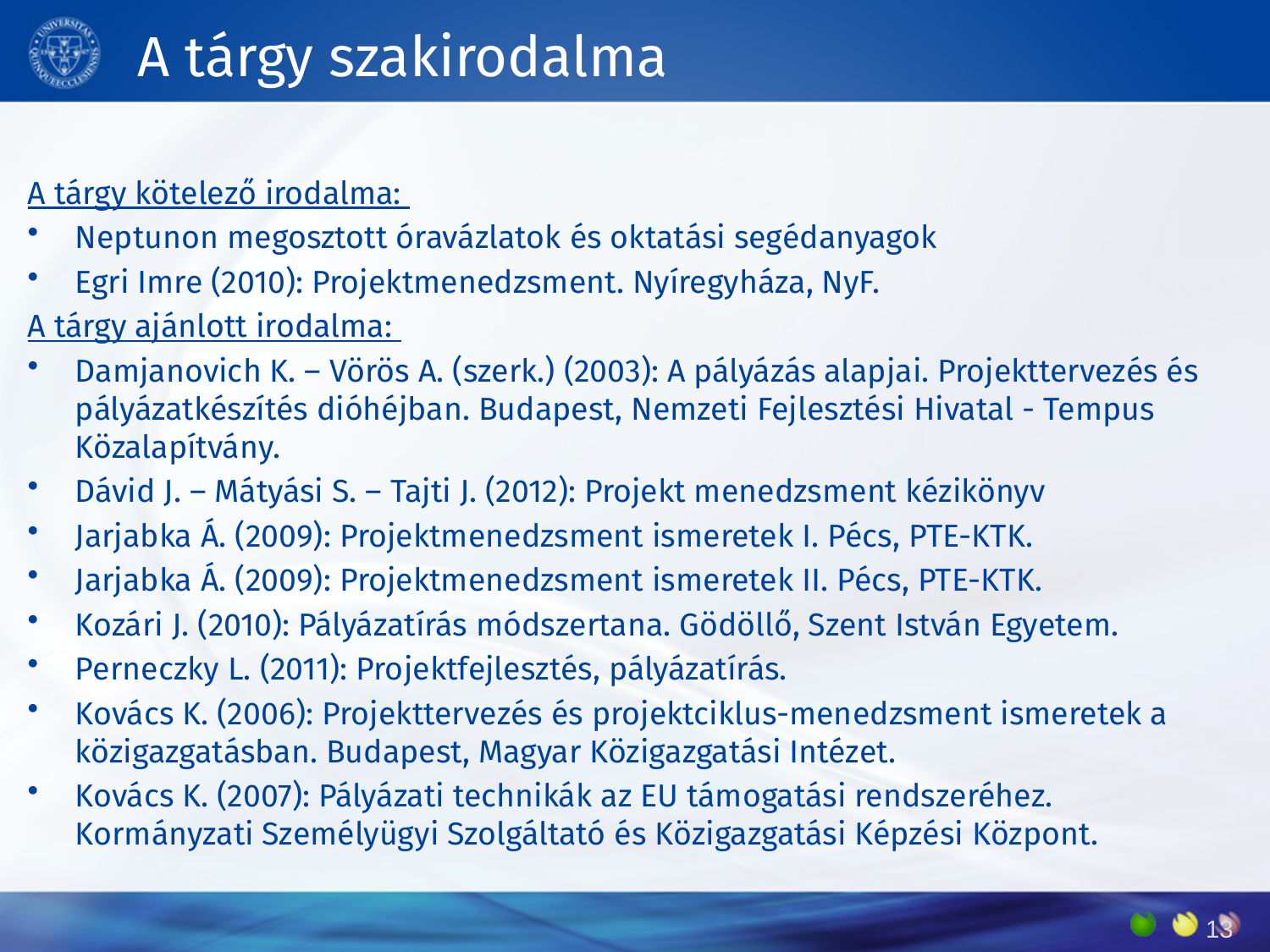

# A tárgy szakirodalma
A tárgy kötelező irodalma:
Neptunon megosztott óravázlatok és oktatási segédanyagok
Egri Imre (2010): Projektmenedzsment. Nyíregyháza, NyF.
A tárgy ajánlott irodalma:
Damjanovich K. – Vörös A. (szerk.) (2003): A pályázás alapjai. Projekttervezés és pályázatkészítés dióhéjban. Budapest, Nemzeti Fejlesztési Hivatal - Tempus Közalapítvány.
Dávid J. – Mátyási S. – Tajti J. (2012): Projekt menedzsment kézikönyv
Jarjabka Á. (2009): Projektmenedzsment ismeretek I. Pécs, PTE-KTK.
Jarjabka Á. (2009): Projektmenedzsment ismeretek II. Pécs, PTE-KTK.
Kozári J. (2010): Pályázatírás módszertana. Gödöllő, Szent István Egyetem.
Perneczky L. (2011): Projektfejlesztés, pályázatírás.
Kovács K. (2006): Projekttervezés és projektciklus-menedzsment ismeretek a közigazgatásban. Budapest, Magyar Közigazgatási Intézet.
Kovács K. (2007): Pályázati technikák az EU támogatási rendszeréhez. Kormányzati Személyügyi Szolgáltató és Közigazgatási Képzési Központ.
2019. 09. 16.
13